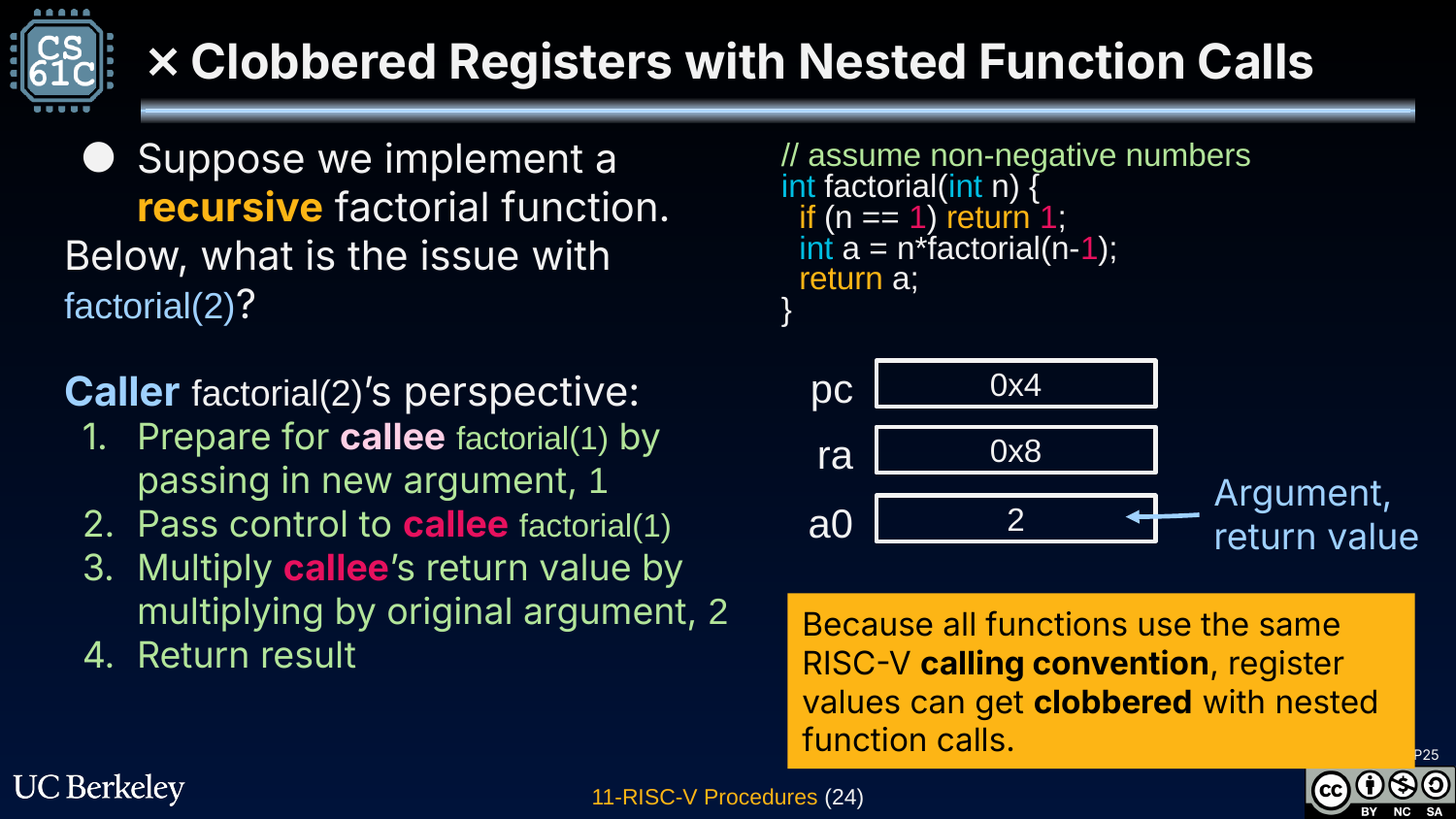

# ❌ Clobbered Registers with Nested Function Calls
Suppose we implement a recursive factorial function.
Below, what is the issue with factorial(2)?
// assume non-negative numbers
int factorial(int n) {
  if (n == 1) return 1;
  int a = n*factorial(n-1);
  return a;
}
Caller factorial(2)’s perspective:
Prepare for callee factorial(1) by passing in new argument, 1
Pass control to callee factorial(1)
Multiply callee’s return value by multiplying by original argument, 2
Return result
0x4
pc
0x8
ra
Argument, return value
2
a0

Because all functions use the same RISC-V calling convention, register values can get clobbered with nested function calls.